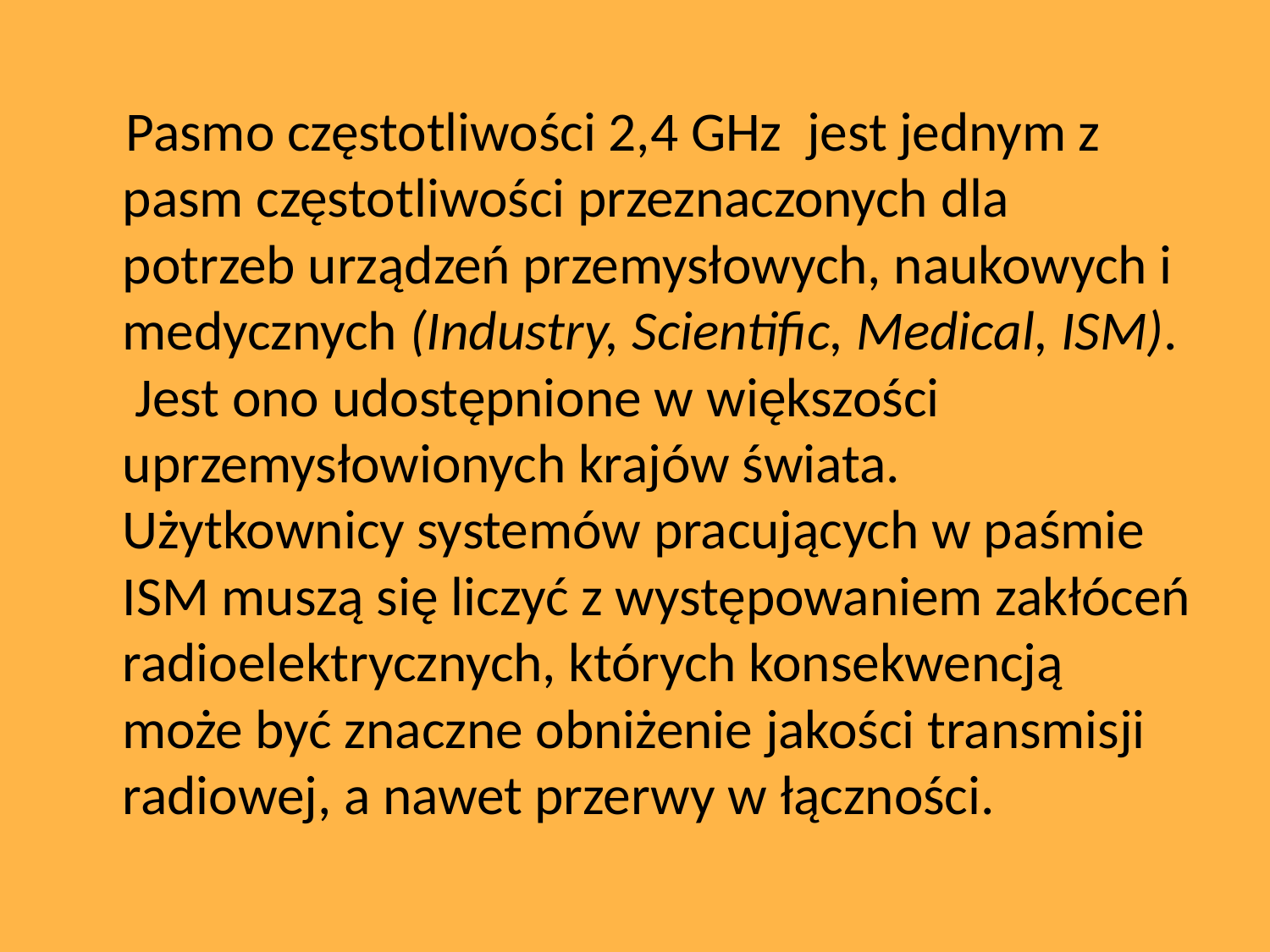

#
    Pasmo częstotliwości 2,4 GHz  jest jednym z pasm częstotliwości przeznaczonych dla potrzeb urządzeń przemysłowych, naukowych i medycznych (Industry, Scientific, Medical, ISM).   Jest ono udostępnione w większości uprzemysłowionych krajów świata. Użytkownicy systemów pracujących w paśmie ISM muszą się liczyć z występowaniem zakłóceń radioelektrycznych, których konsekwencją może być znaczne obniżenie jakości transmisji radiowej, a nawet przerwy w łączności.